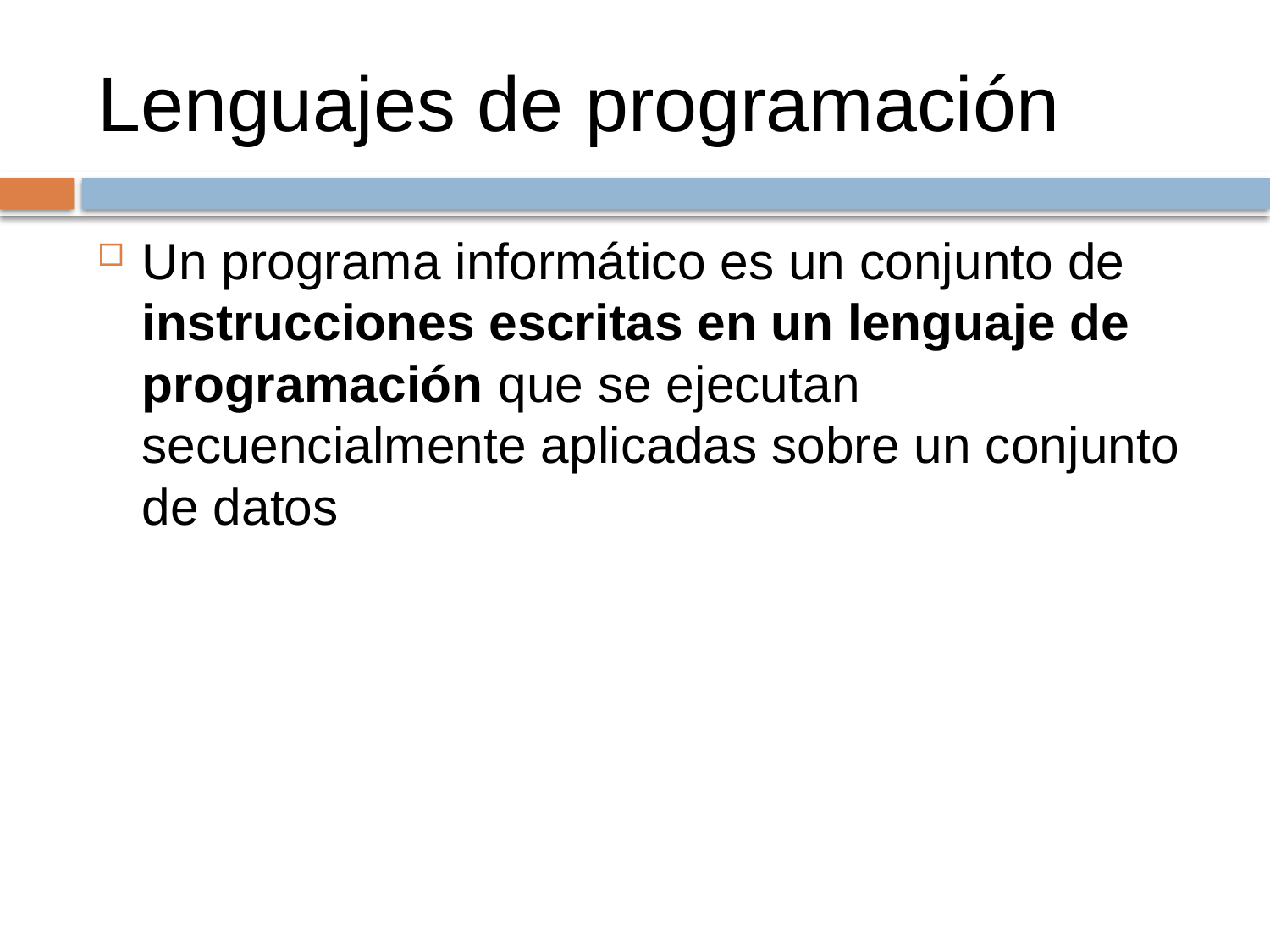

# Lenguajes de programación
Un programa informático es un conjunto de instrucciones escritas en un lenguaje de programación que se ejecutan secuencialmente aplicadas sobre un conjunto de datos